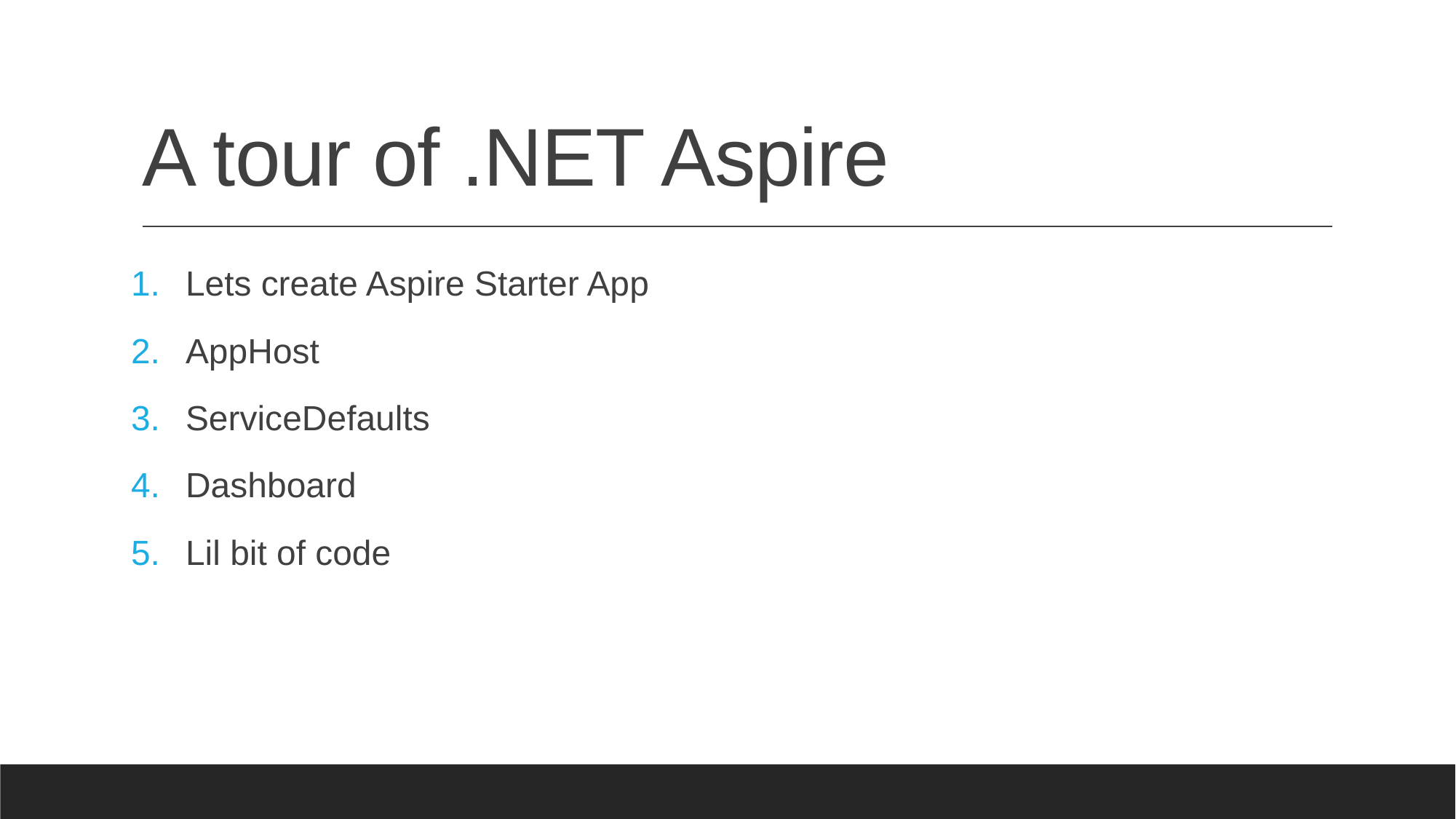

# A tour of .NET Aspire
Lets create Aspire Starter App
AppHost
ServiceDefaults
Dashboard
Lil bit of code